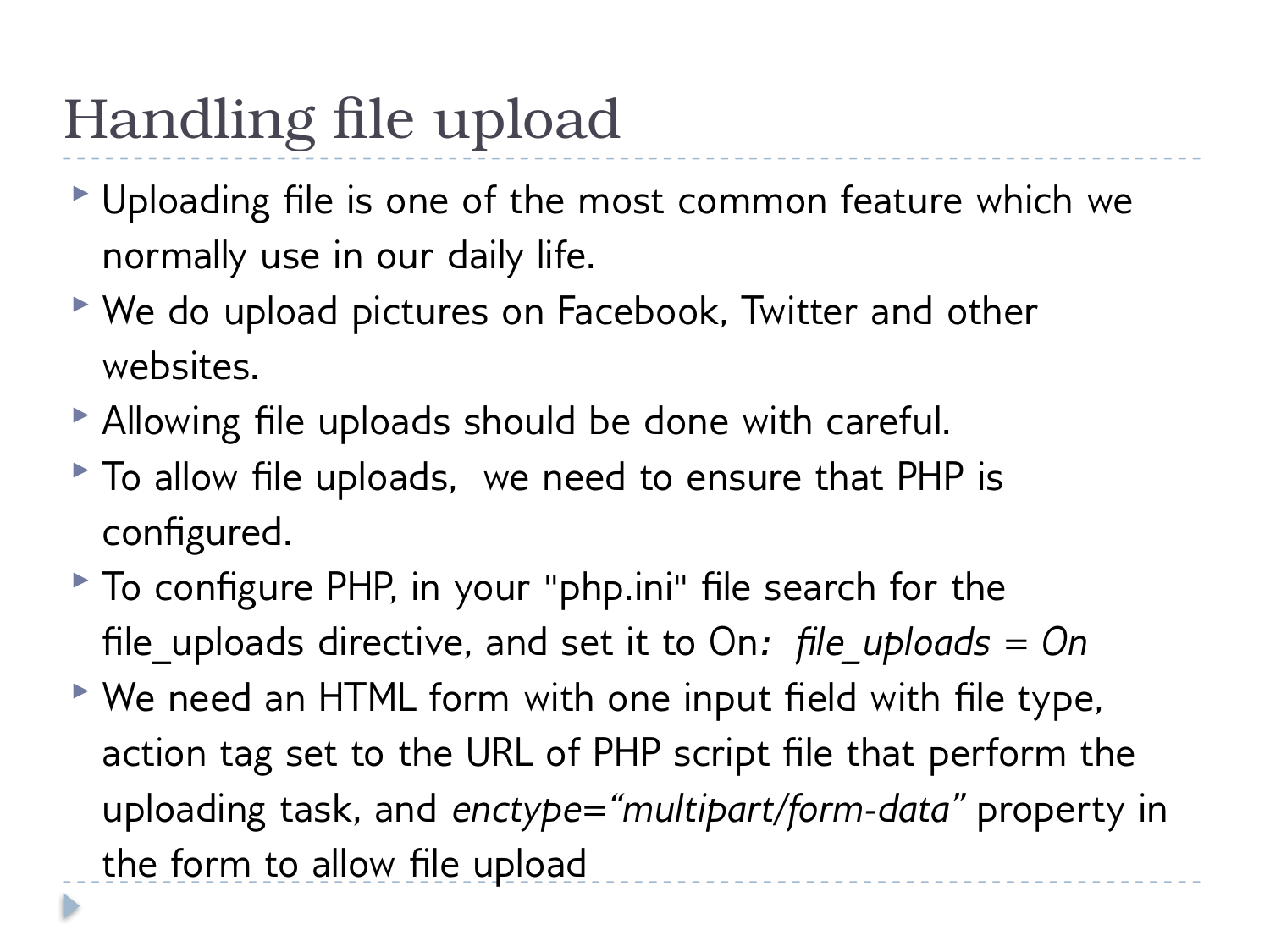

# Handling file upload
Uploading file is one of the most common feature which we normally use in our daily life.
We do upload pictures on Facebook, Twitter and other websites.
Allowing file uploads should be done with careful.
To allow file uploads,  we need to ensure that PHP is configured.
To configure PHP, in your "php.ini" file search for the file_uploads directive, and set it to On:  file_uploads = On
We need an HTML form with one input field with file type, action tag set to the URL of PHP script file that perform the uploading task, and enctype=“multipart/form-data” property in the form to allow file upload